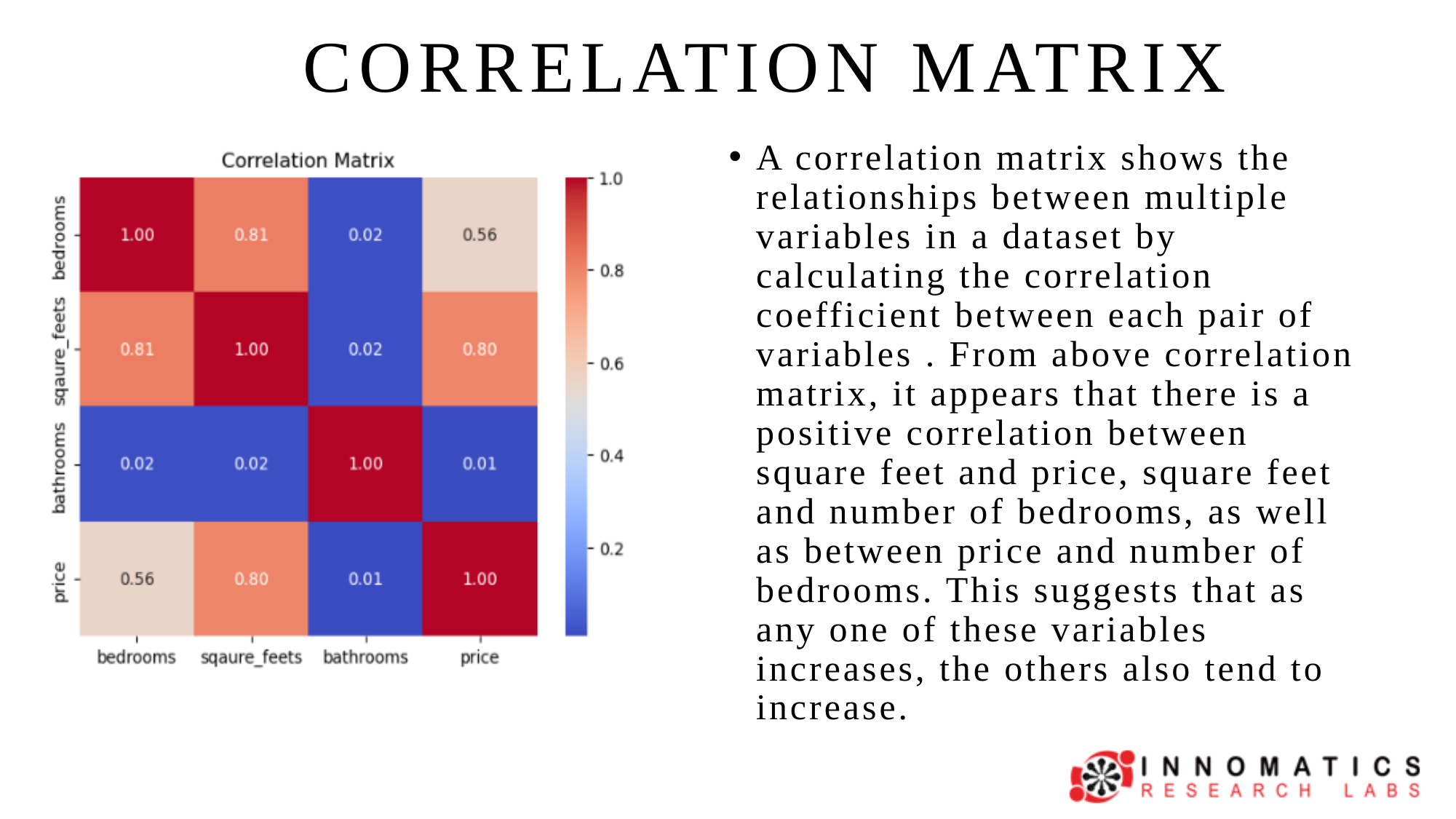

CORRELATION MATRIX

# A correlation matrix shows the relationships between multiple variables in a dataset by calculating the correlation coefficient between each pair of variables . From above correlation matrix, it appears that there is a positive correlation between square feet and price, square feet and number of bedrooms, as well as between price and number of bedrooms. This suggests that as any one of these variables increases, the others also tend to increase.